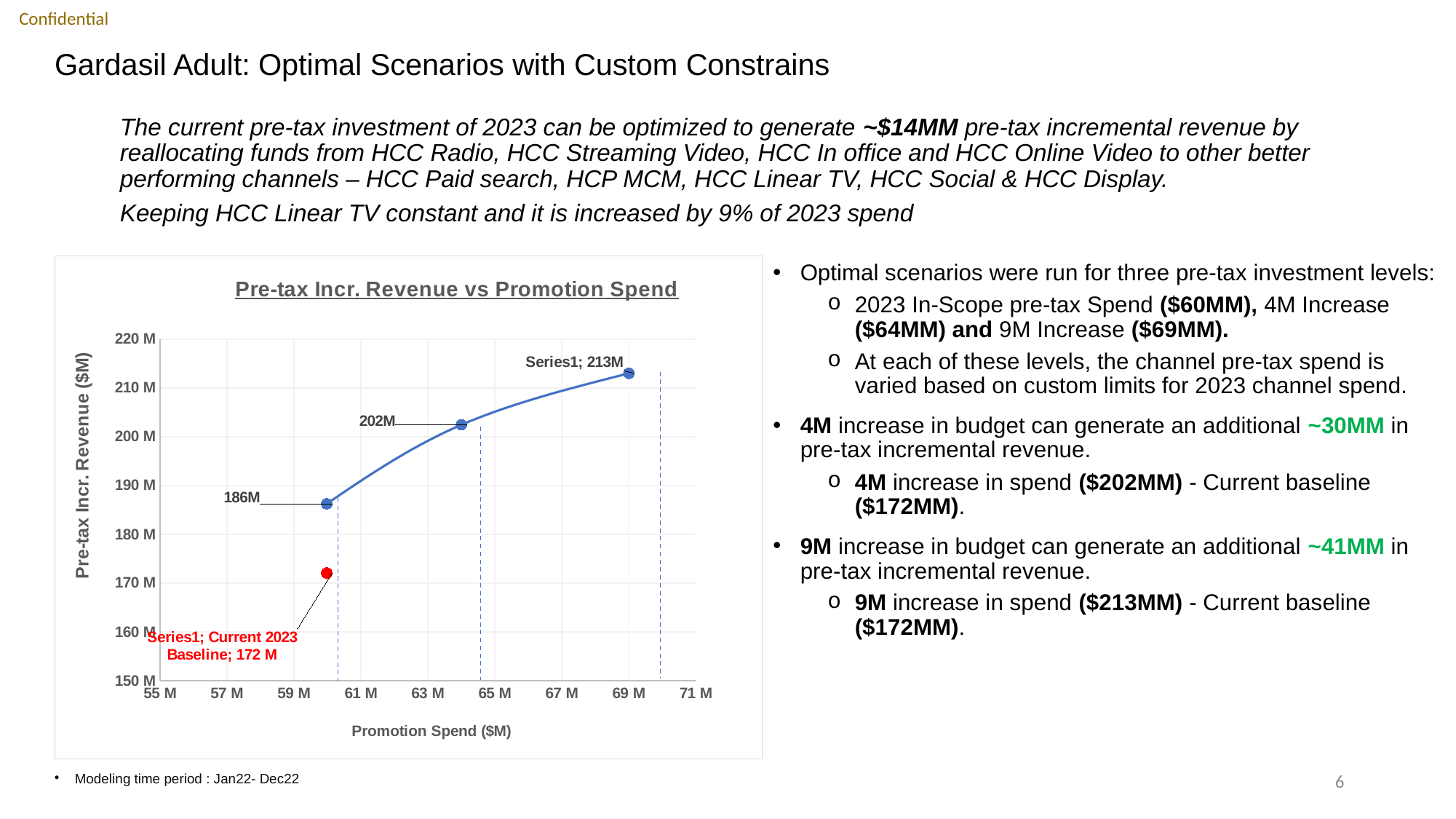

# Gardasil Adult: Optimal Scenarios with Custom Constrains
The current pre-tax investment of 2023 can be optimized to generate ~$14MM pre-tax incremental revenue by reallocating funds from HCC Radio, HCC Streaming Video, HCC In office and HCC Online Video to other better performing channels – HCC Paid search, HCP MCM, HCC Linear TV, HCC Social & HCC Display.
Keeping HCC Linear TV constant and it is increased by 9% of 2023 spend

### Chart: Pre-tax Incr. Revenue vs Promotion Spend

| Category | -30% to +30% | Current 2023 Baseline |
|---|---|---|
Optimal scenarios were run for three pre-tax investment levels:
2023 In-Scope pre-tax Spend ($60MM), 4M Increase ($64MM) and 9M Increase ($69MM).
At each of these levels, the channel pre-tax spend is varied based on custom limits for 2023 channel spend.
4M increase in budget can generate an additional ~30MM in pre-tax incremental revenue.
4M increase in spend ($202MM) - Current baseline ($172MM).
9M increase in budget can generate an additional ~41MM in pre-tax incremental revenue.
9M increase in spend ($213MM) - Current baseline ($172MM).

6
Modeling time period : Jan22- Dec22